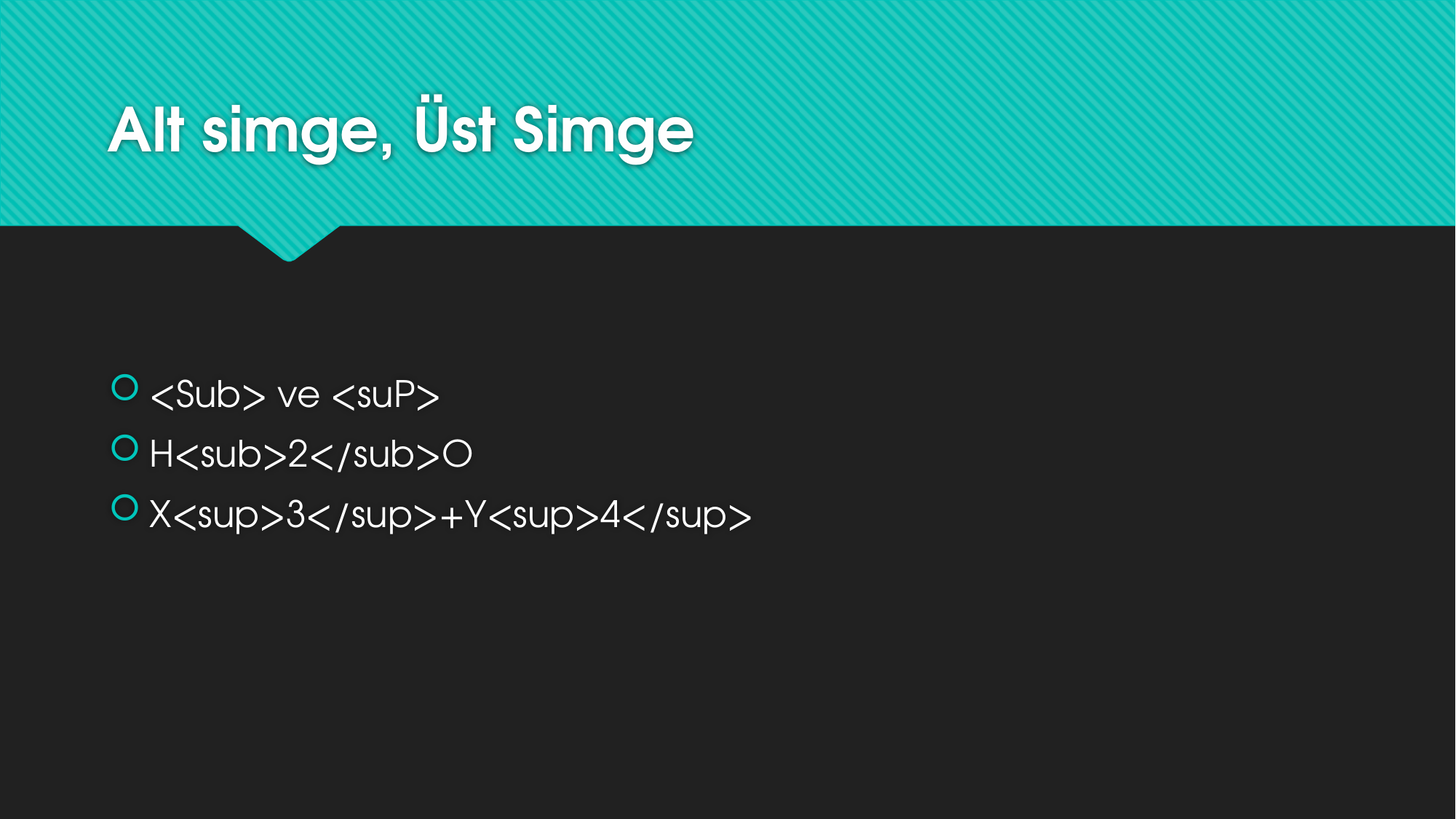

# Alt simge, Üst Simge
<Sub> ve <suP>
H<sub>2</sub>O
X<sup>3</sup>+Y<sup>4</sup>